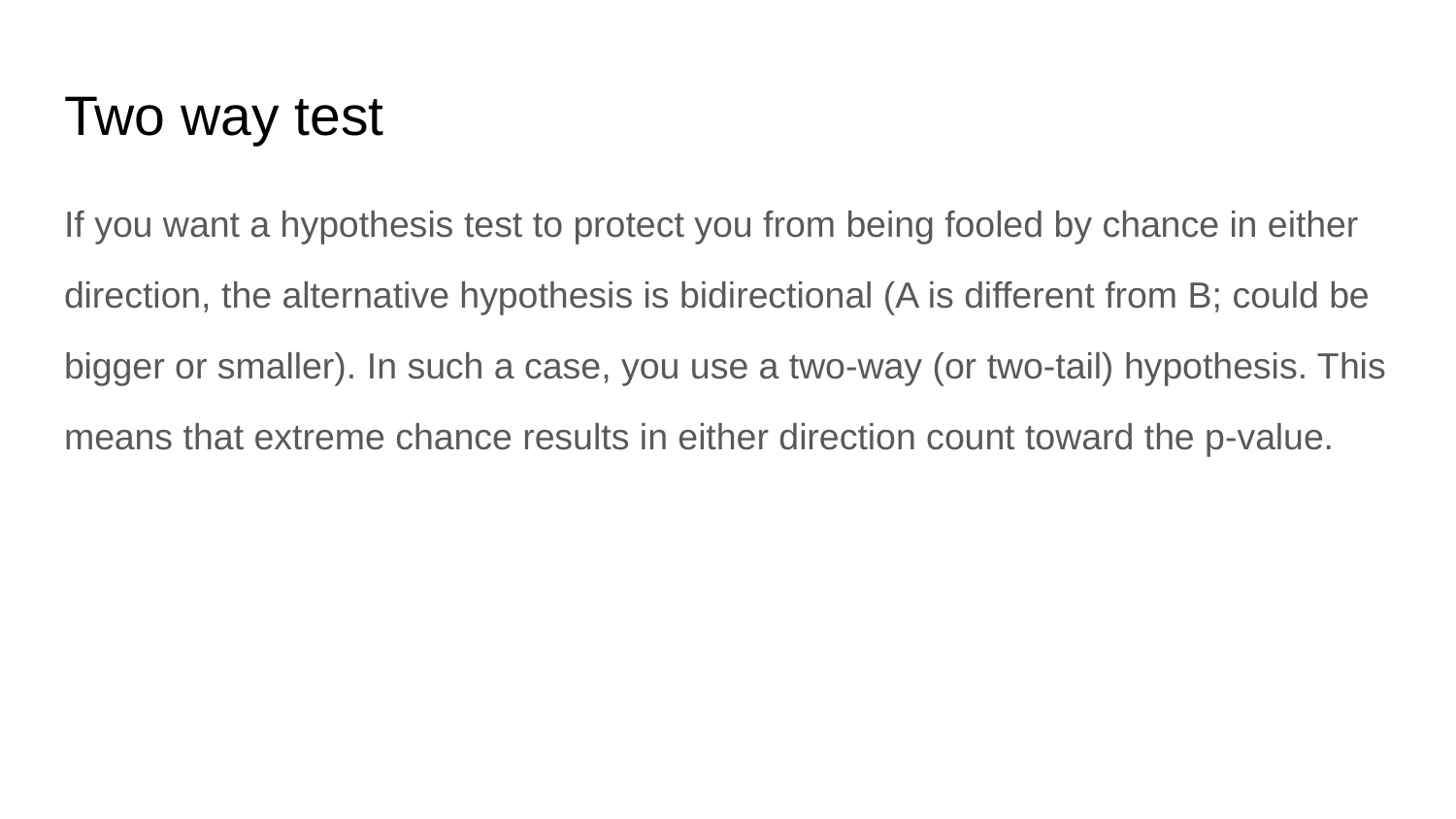

# Two way test
If you want a hypothesis test to protect you from being fooled by chance in either
direction, the alternative hypothesis is bidirectional (A is different from B; could be
bigger or smaller). In such a case, you use a two-way (or two-tail) hypothesis. This
means that extreme chance results in either direction count toward the p-value.